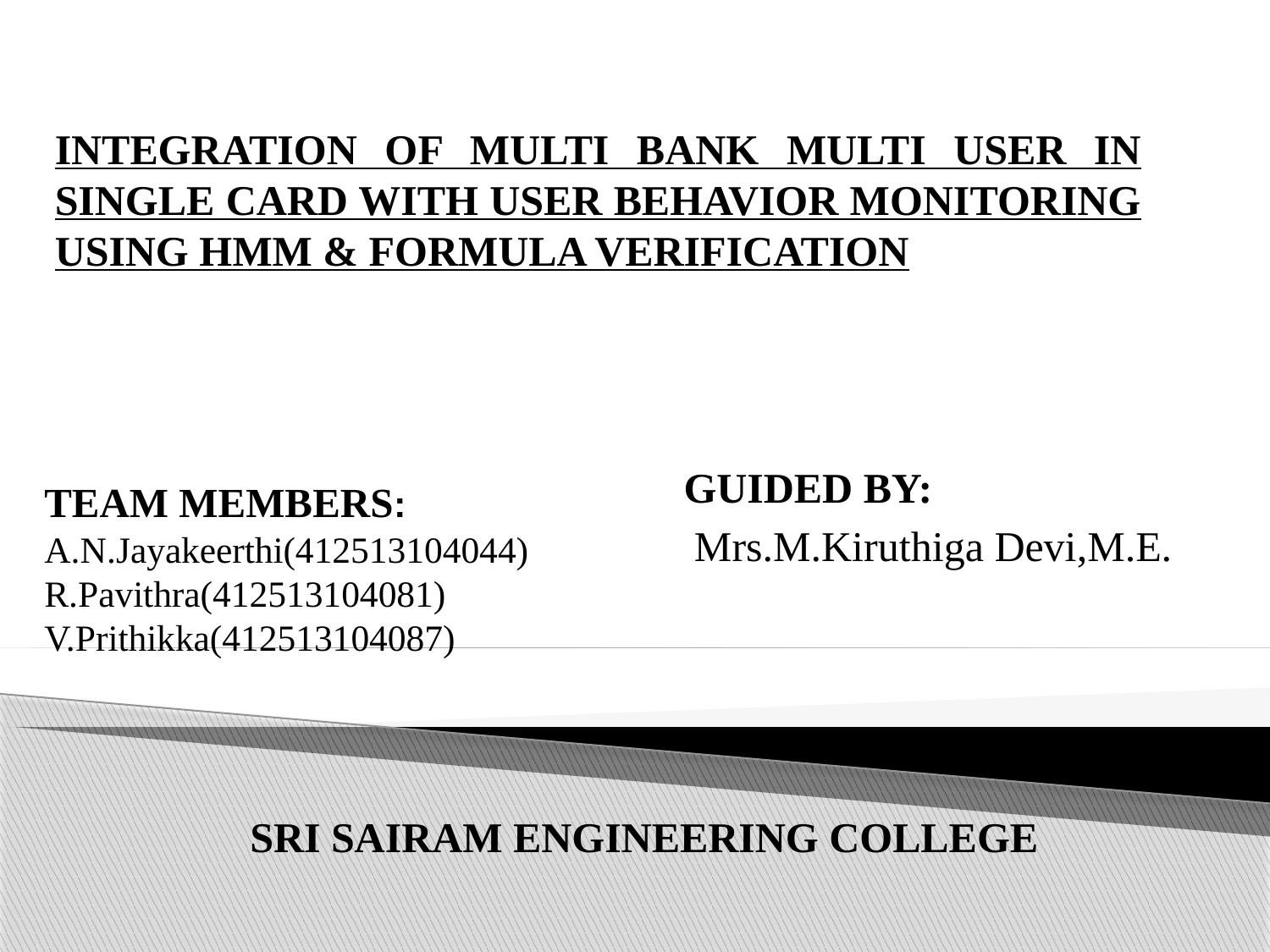

INTEGRATION OF MULTI BANK MULTI USER IN SINGLE CARD WITH USER BEHAVIOR MONITORING USING HMM & FORMULA VERIFICATION
      GUIDED BY:
       Mrs.M.Kiruthiga Devi,M.E.
# TEAM MEMBERS: A.N.Jayakeerthi(412513104044) R.Pavithra(412513104081) V.Prithikka(412513104087)
SRI SAIRAM ENGINEERING COLLEGE